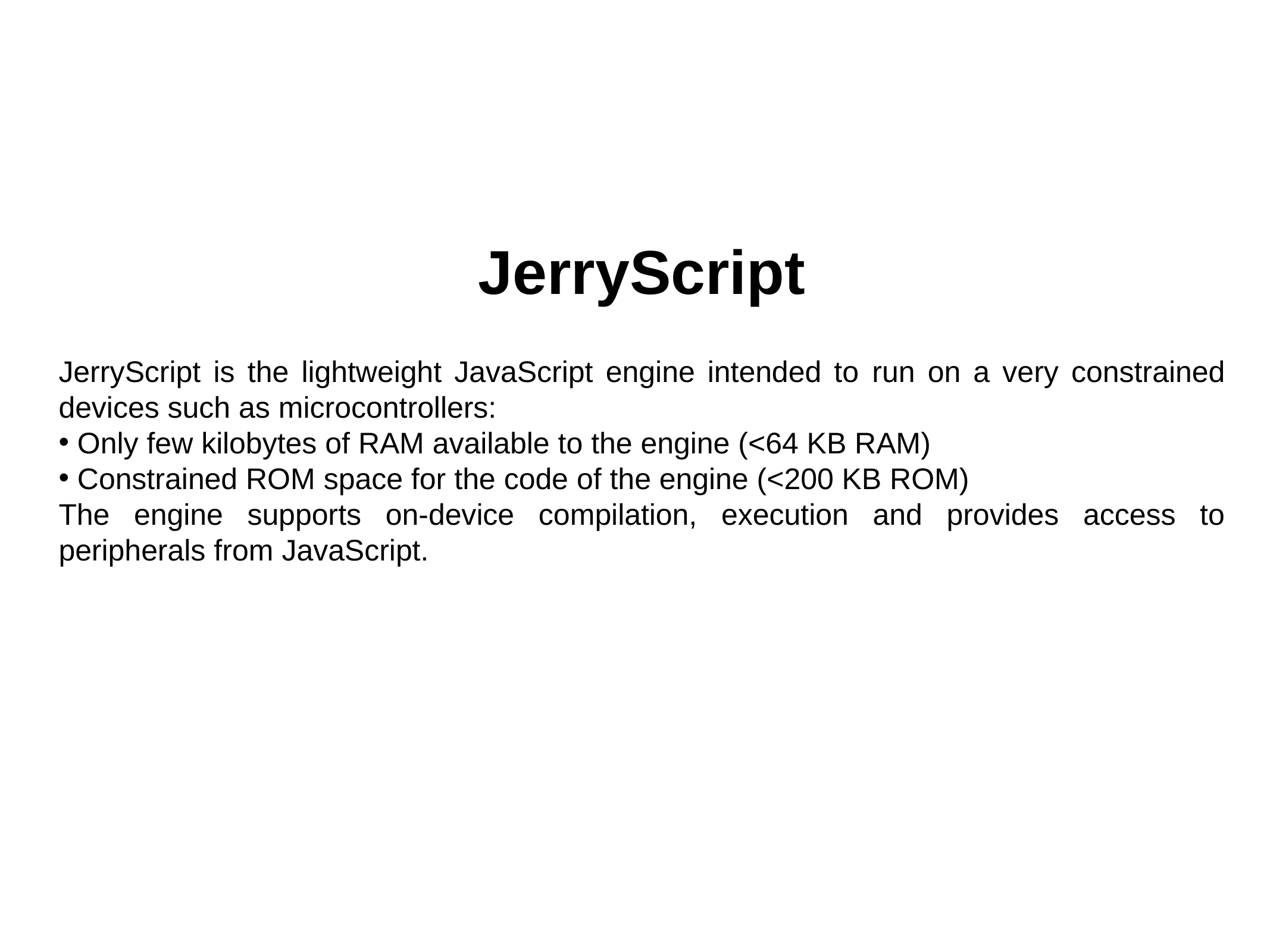

JerryScript
JerryScript is the lightweight JavaScript engine intended to run on a very constrained devices such as microcontrollers:
 Only few kilobytes of RAM available to the engine (<64 KB RAM)
 Constrained ROM space for the code of the engine (<200 KB ROM)
The engine supports on-device compilation, execution and provides access to peripherals from JavaScript.